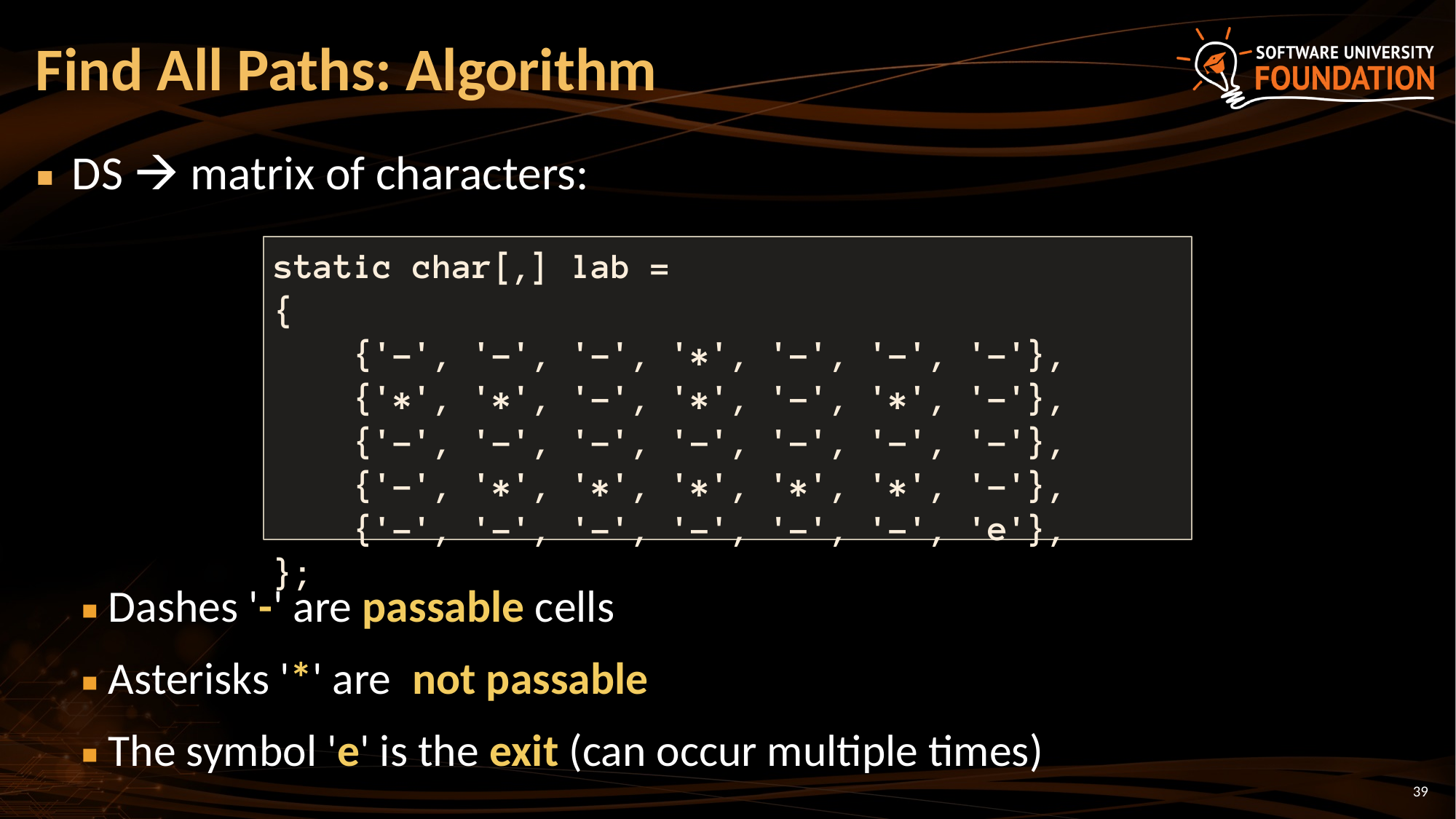

# Find All Paths: Algorithm
DS 🡪 matrix of characters:

Dashes '-' are passable cells
Asterisks '*' are  not passable
The symbol 'e' is the exit (can occur multiple times)
static char[,] lab =
{
    {'-', '-', '-', '*', '-', '-', '-'},
    {'*', '*', '-', '*', '-', '*', '-'},
    {'-', '-', '-', '-', '-', '-', '-'},
    {'-', '*', '*', '*', '*', '*', '-'},
    {'-', '-', '-', '-', '-', '-', 'e'},
};
39